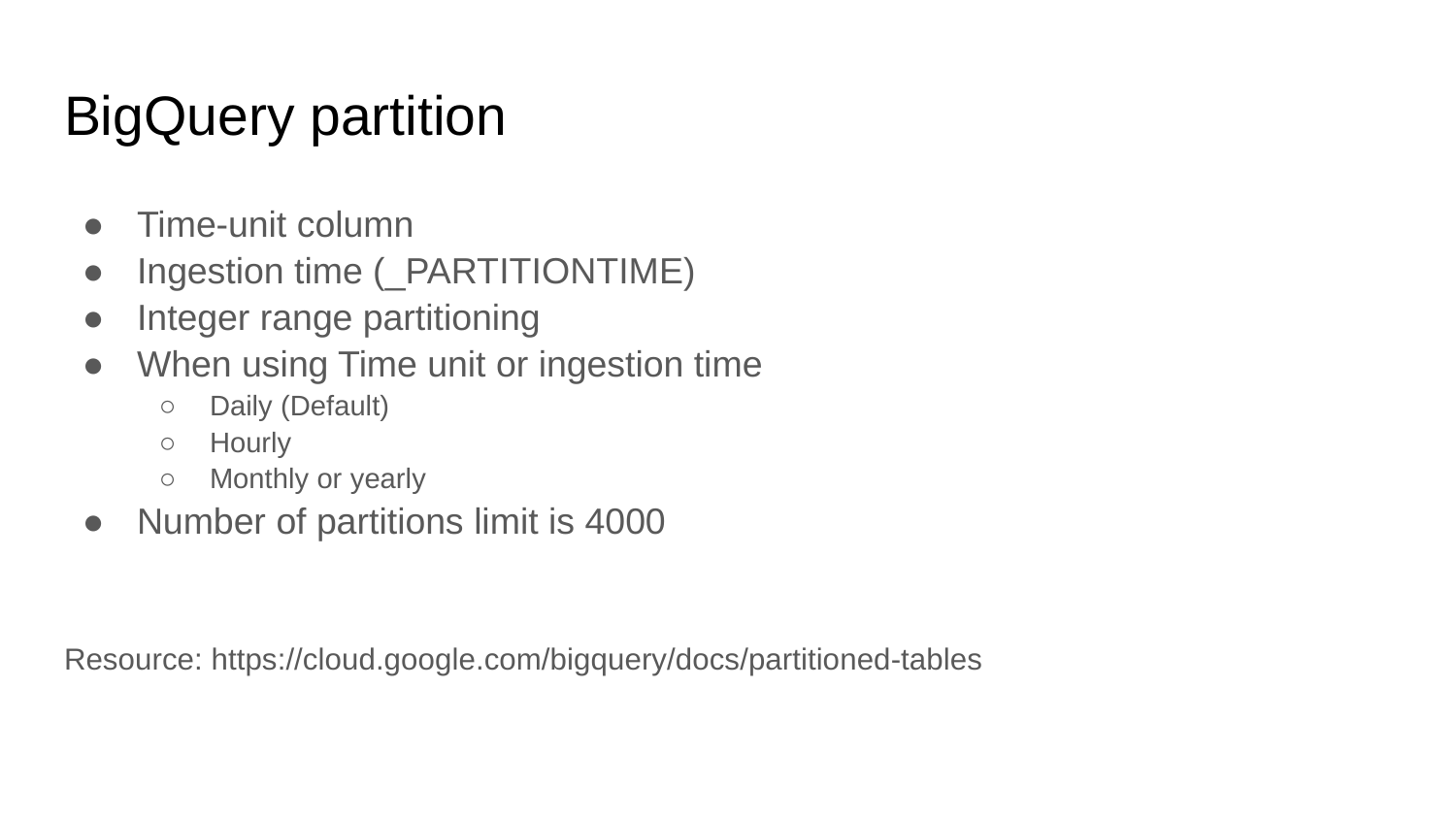

# BigQuery partition
Time-unit column
Ingestion time (_PARTITIONTIME)
Integer range partitioning
When using Time unit or ingestion time
Daily (Default)
Hourly
Monthly or yearly
Number of partitions limit is 4000

Resource: https://cloud.google.com/bigquery/docs/partitioned-tables